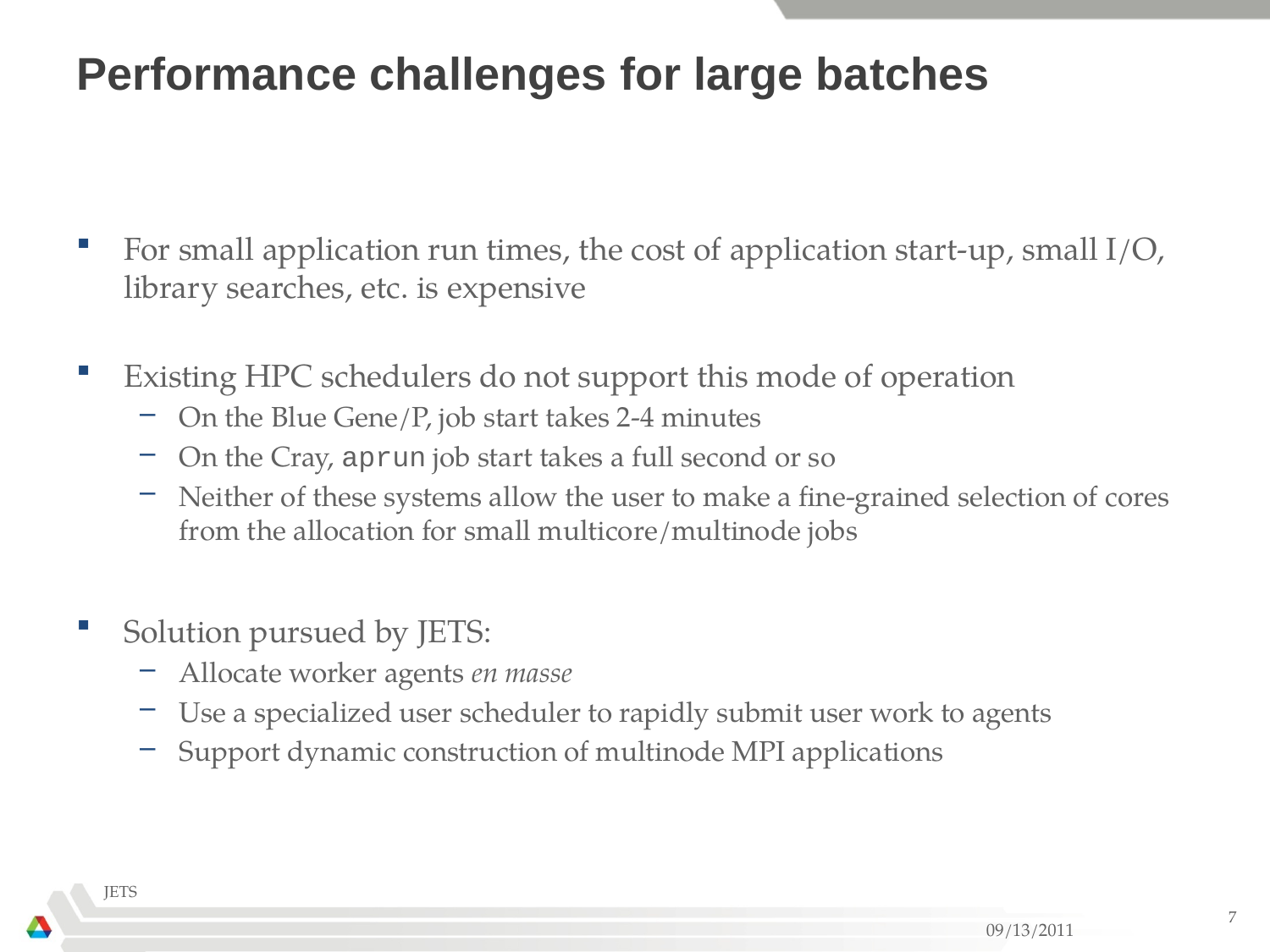

# Performance challenges for large batches
For small application run times, the cost of application start-up, small I/O, library searches, etc. is expensive

Existing HPC schedulers do not support this mode of operation
On the Blue Gene/P, job start takes 2-4 minutes
On the Cray, aprun job start takes a full second or so
Neither of these systems allow the user to make a fine-grained selection of cores from the allocation for small multicore/multinode jobs

Solution pursued by JETS:
Allocate worker agents en masse
Use a specialized user scheduler to rapidly submit user work to agents
Support dynamic construction of multinode MPI applications

JETS
7
09/13/2011